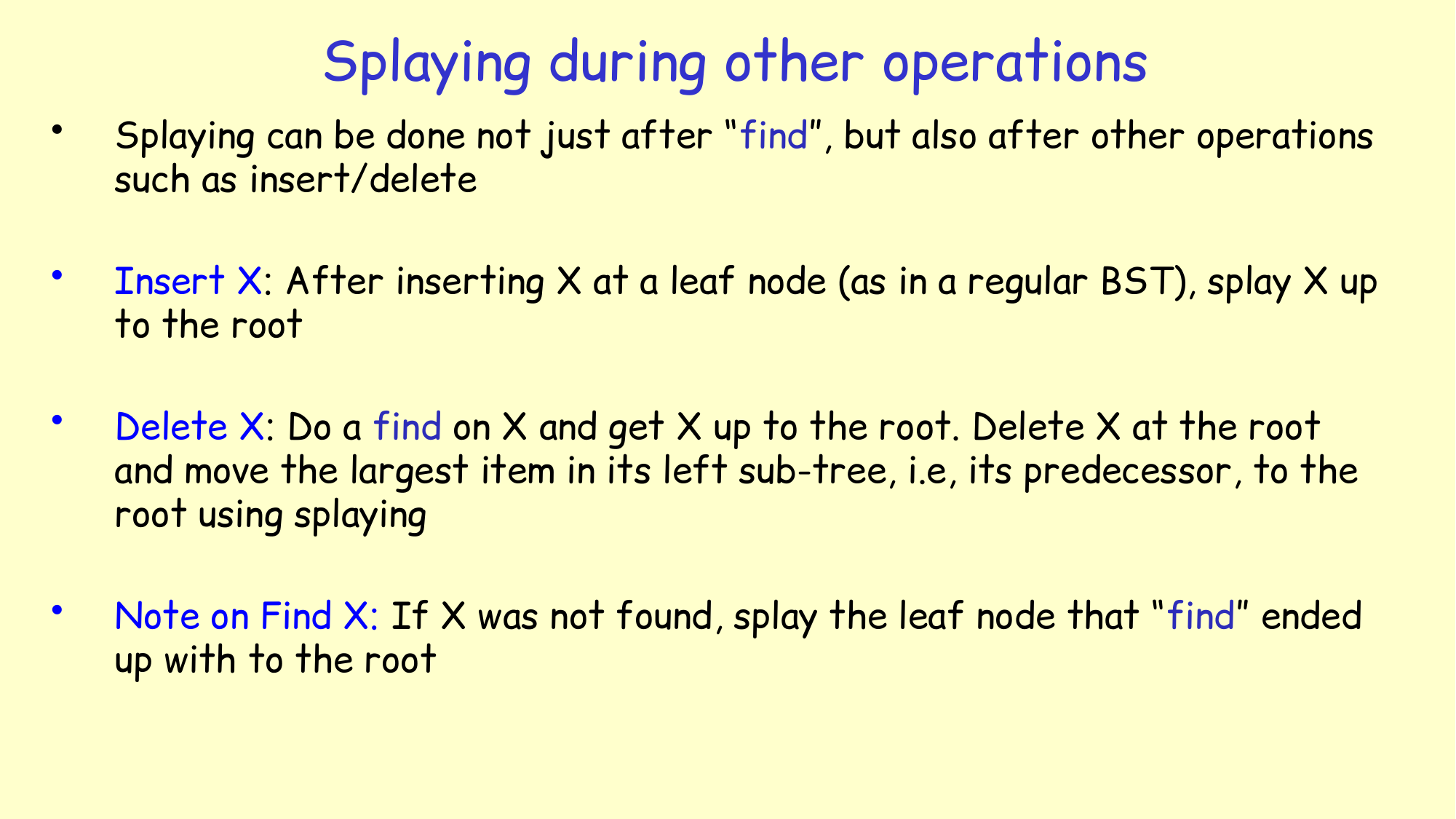

# Splaying during other operations
Splaying can be done not just after “find”, but also after other operations such as insert/delete

Insert X: After inserting X at a leaf node (as in a regular BST), splay X up to the root

Delete X: Do a find on X and get X up to the root. Delete X at the root and move the largest item in its left sub-tree, i.e, its predecessor, to the root using splaying

Note on Find X: If X was not found, splay the leaf node that “find” ended up with to the root